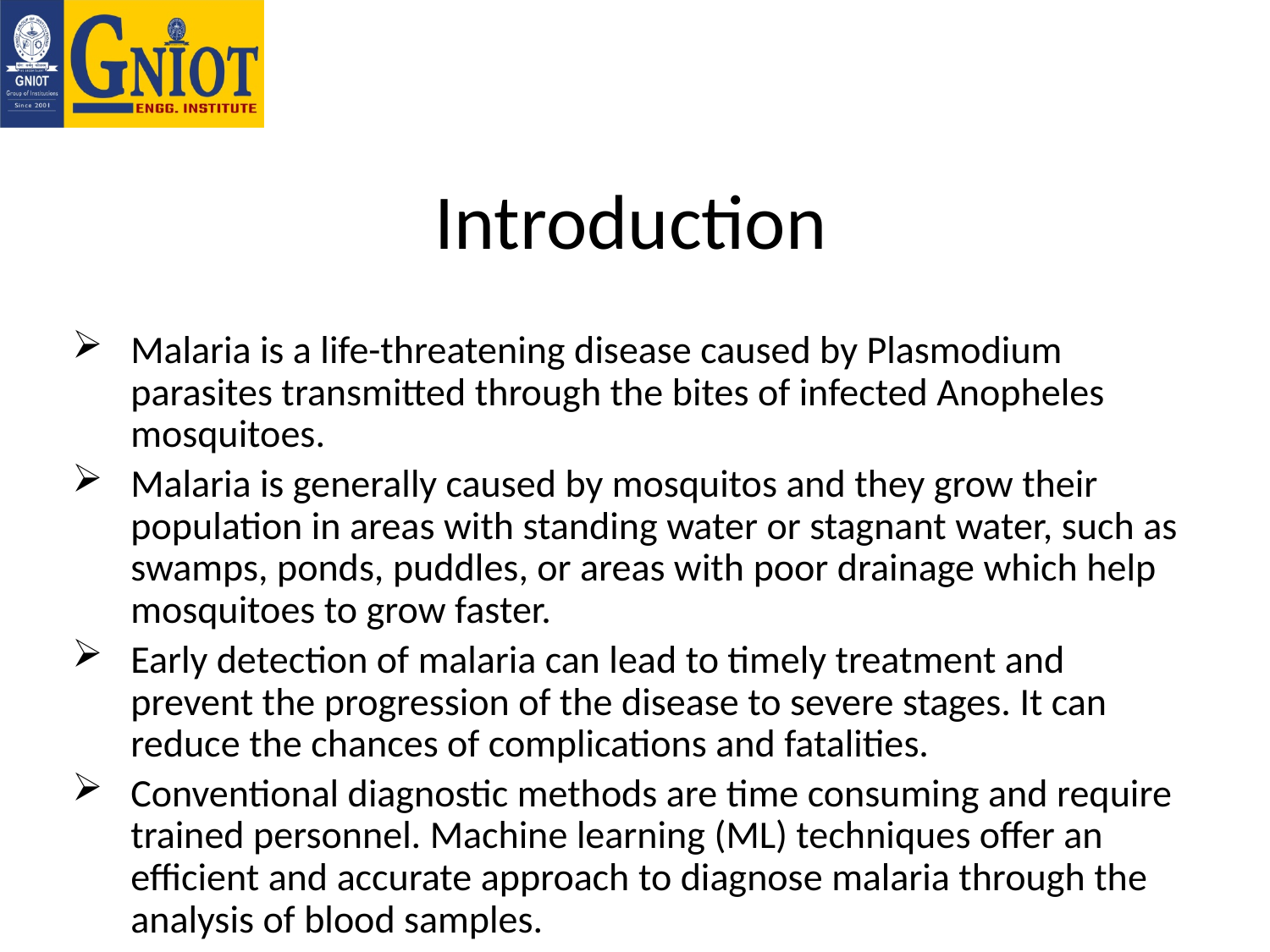

# Introduction
Malaria is a life-threatening disease caused by Plasmodium parasites transmitted through the bites of infected Anopheles mosquitoes.
Malaria is generally caused by mosquitos and they grow their population in areas with standing water or stagnant water, such as swamps, ponds, puddles, or areas with poor drainage which help mosquitoes to grow faster.
Early detection of malaria can lead to timely treatment and prevent the progression of the disease to severe stages. It can reduce the chances of complications and fatalities.
Conventional diagnostic methods are time consuming and require trained personnel. Machine learning (ML) techniques offer an efficient and accurate approach to diagnose malaria through the analysis of blood samples.